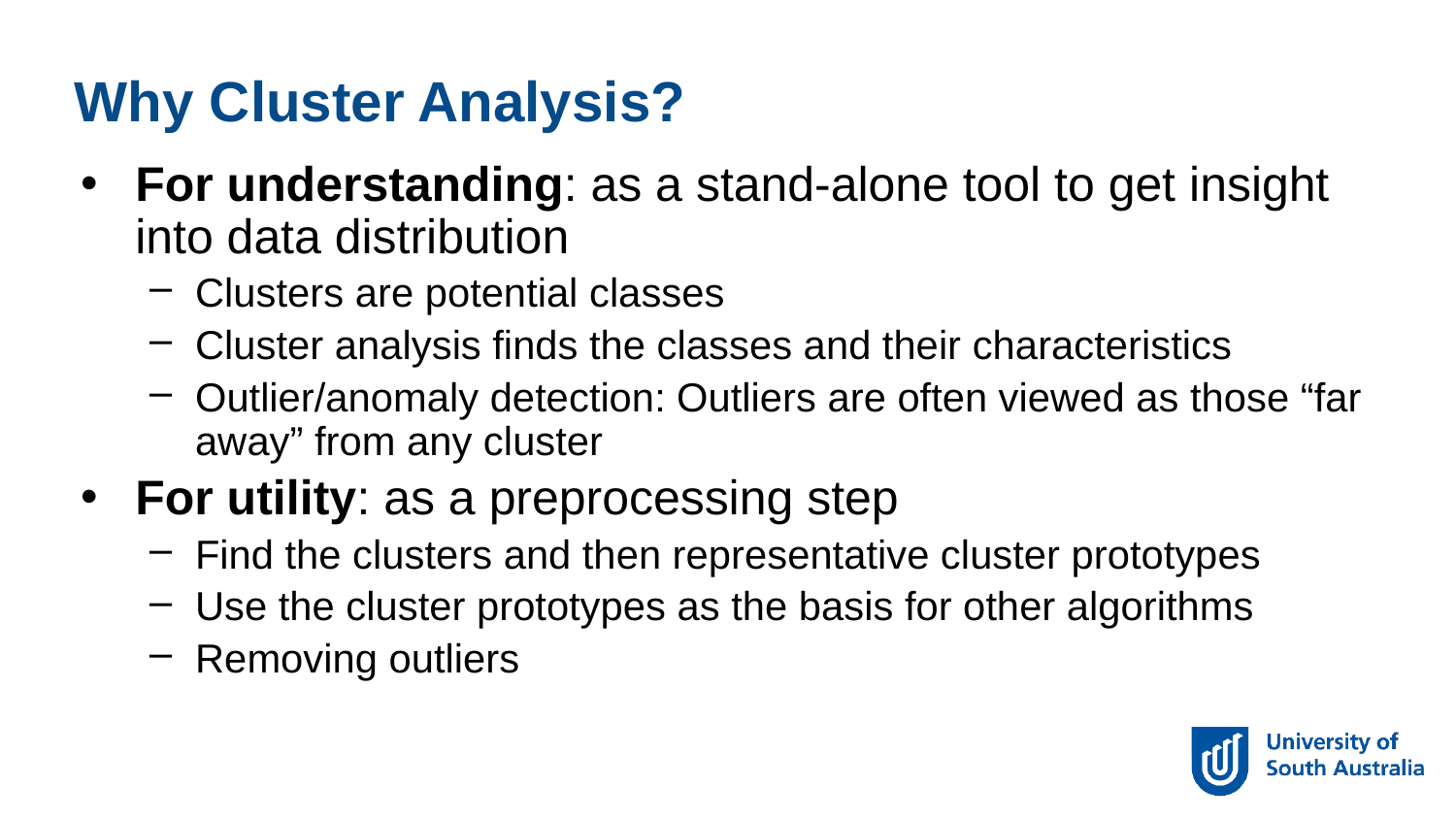

Why Cluster Analysis?
For understanding: as a stand-alone tool to get insight into data distribution
Clusters are potential classes
Cluster analysis finds the classes and their characteristics
Outlier/anomaly detection: Outliers are often viewed as those “far away” from any cluster
For utility: as a preprocessing step
Find the clusters and then representative cluster prototypes
Use the cluster prototypes as the basis for other algorithms
Removing outliers